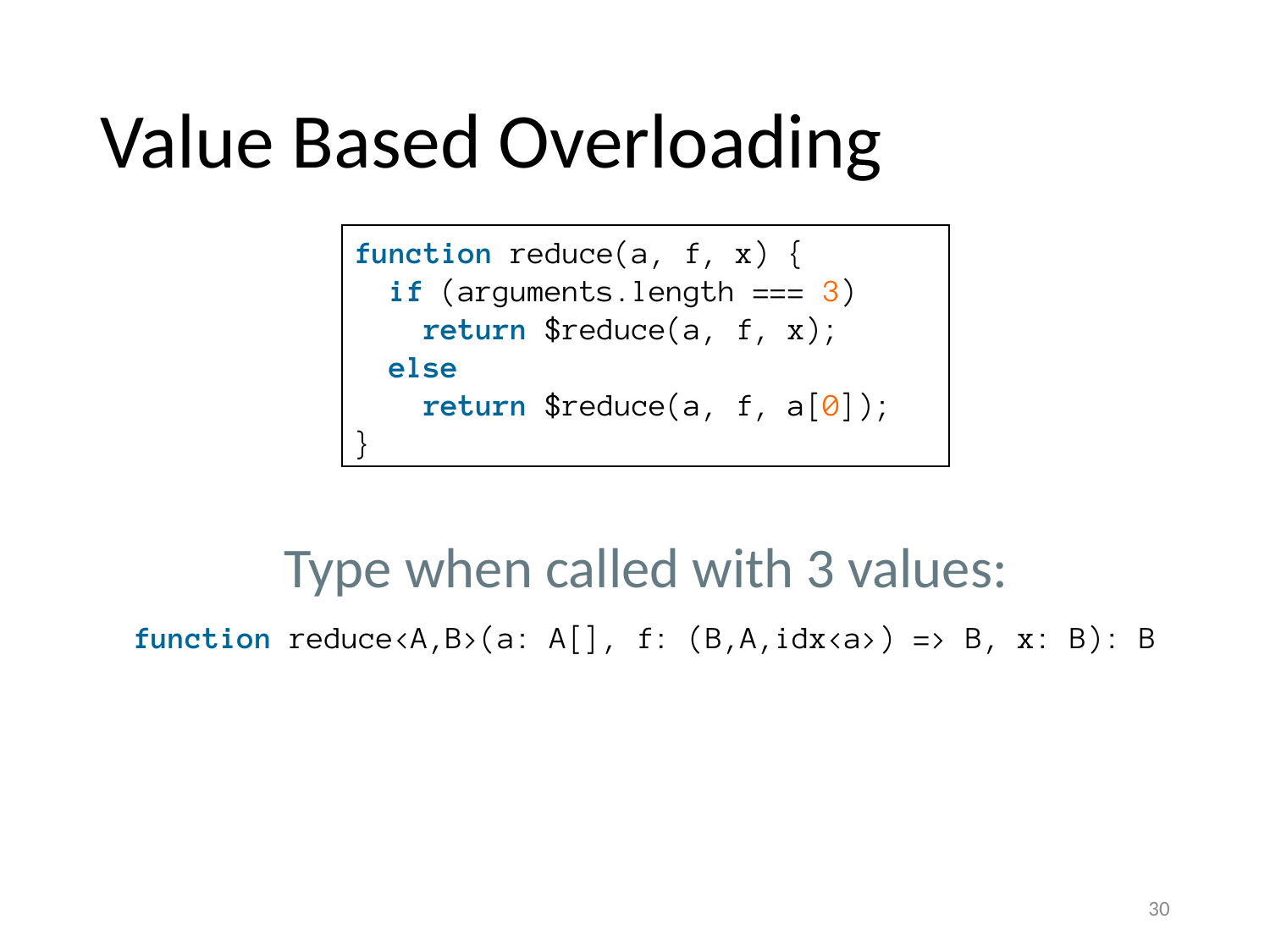

Value Based Overloading
function reduce(a, f, x) {
  if (arguments.length === 3)
    return $reduce(a, f, x);
  else
    return $reduce(a, f, a[0]);
}

Type when called with 3 values:
function reduce<A,B>(a: A[], f: (B,A,idx<a>) => B, x: B): B
30